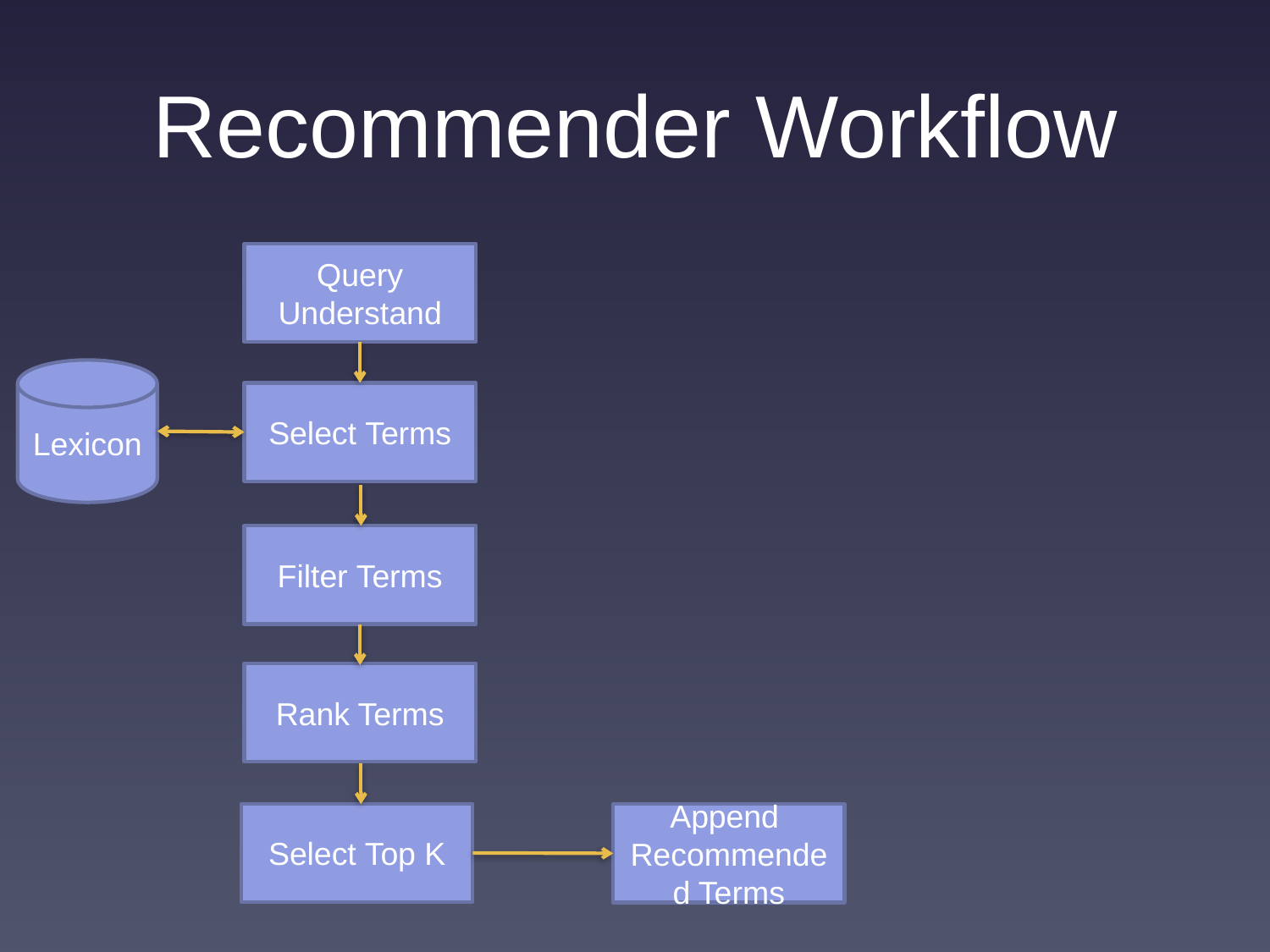

# Recommender Workflow
Query Understand
Lexicon
Select Terms
Filter Terms
Rank Terms
Select Top K
Append
Recommended Terms